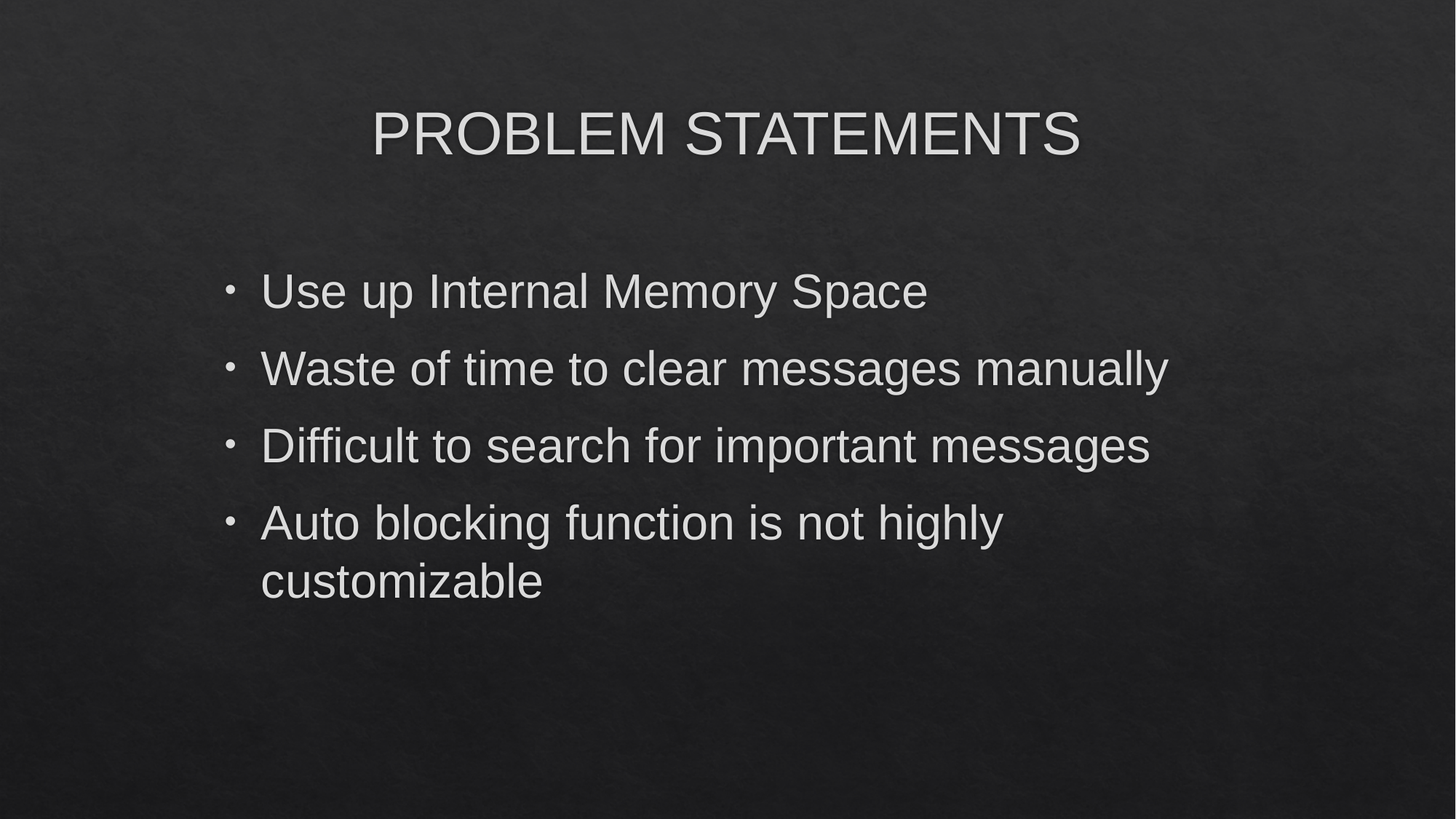

# PROBLEM STATEMENTS
Use up Internal Memory Space
Waste of time to clear messages manually
Difficult to search for important messages
Auto blocking function is not highly customizable